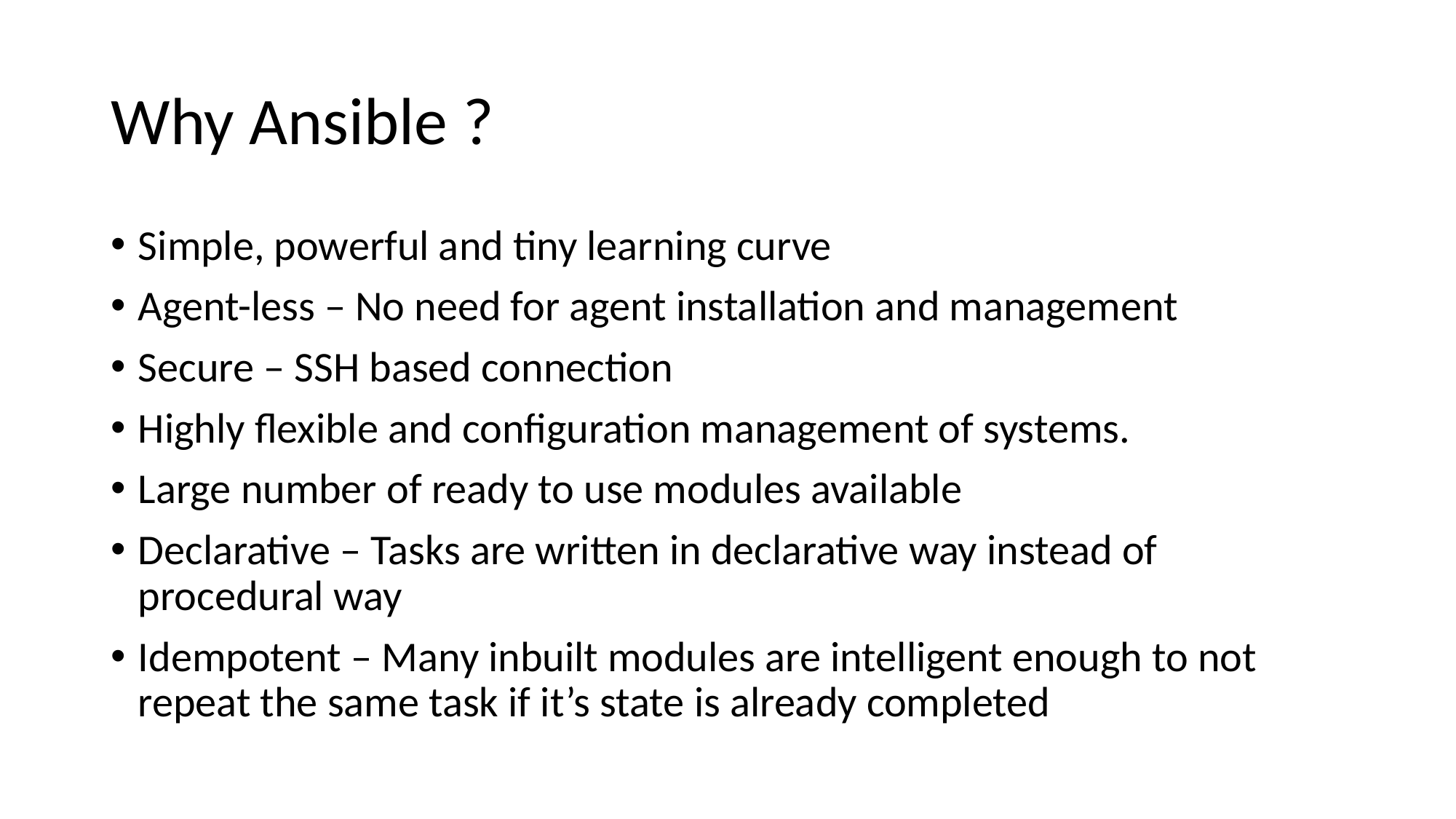

# Why Ansible ?
Simple, powerful and tiny learning curve
Agent-less – No need for agent installation and management
Secure – SSH based connection
Highly flexible and configuration management of systems.
Large number of ready to use modules available
Declarative – Tasks are written in declarative way instead of procedural way
Idempotent – Many inbuilt modules are intelligent enough to not repeat the same task if it’s state is already completed